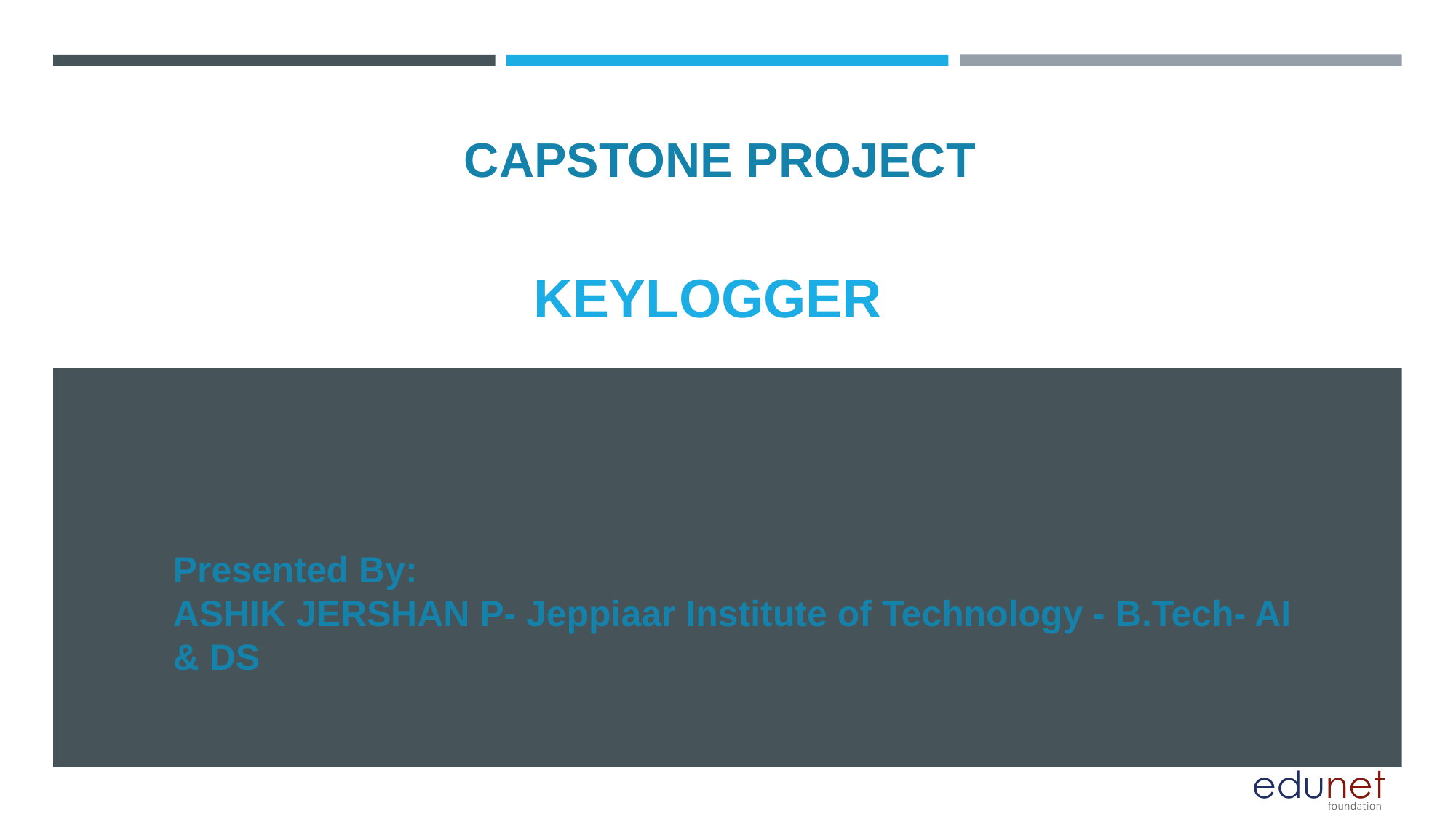

CAPSTONE PROJECT
# KEYLOGGER
Presented By:
ASHIK JERSHAN P- Jeppiaar Institute of Technology - B.Tech- AI & DS